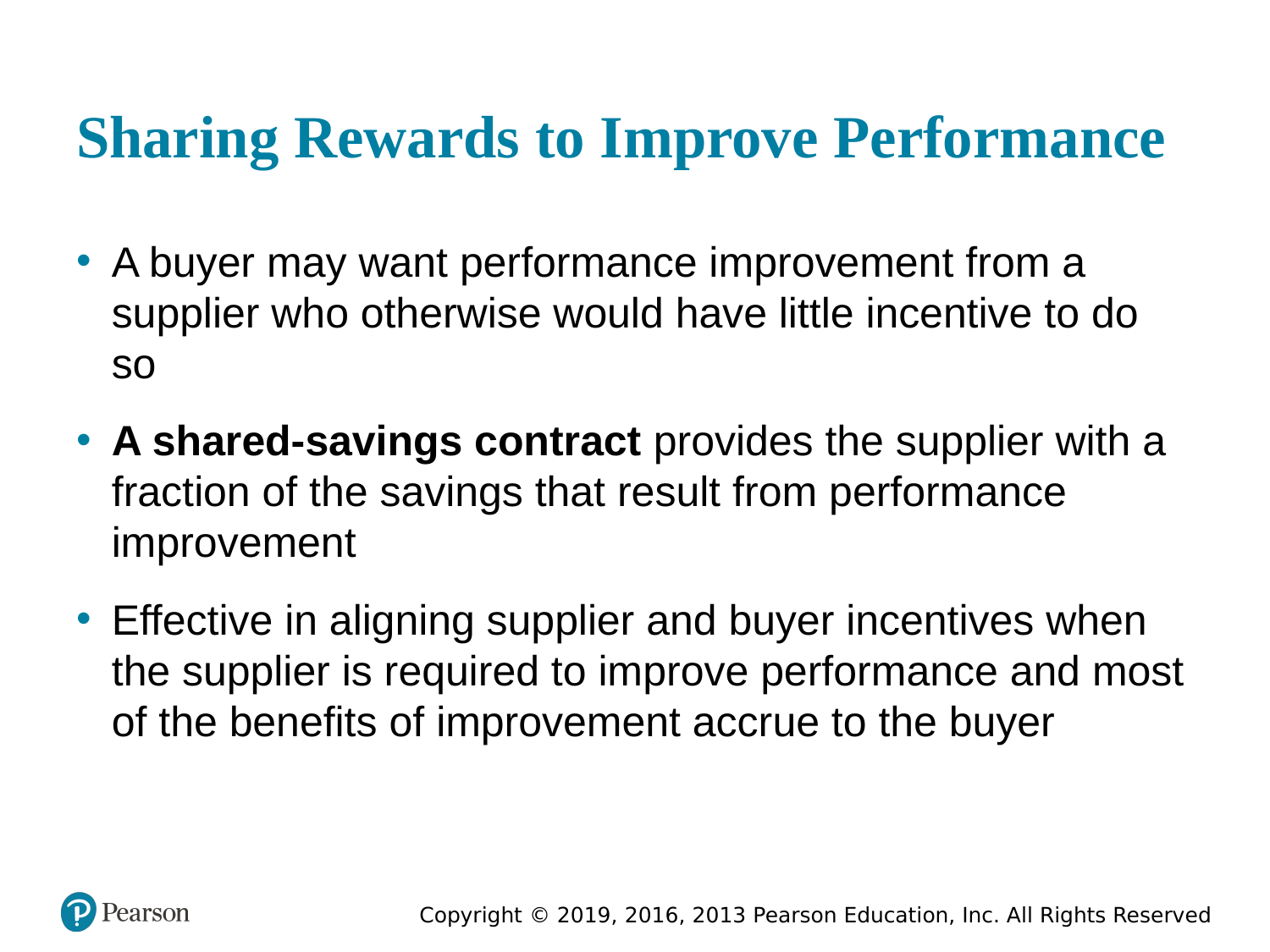

# Sharing Rewards to Improve Performance
A buyer may want performance improvement from a supplier who otherwise would have little incentive to do so
A shared-savings contract provides the supplier with a fraction of the savings that result from performance improvement
Effective in aligning supplier and buyer incentives when the supplier is required to improve performance and most of the benefits of improvement accrue to the buyer